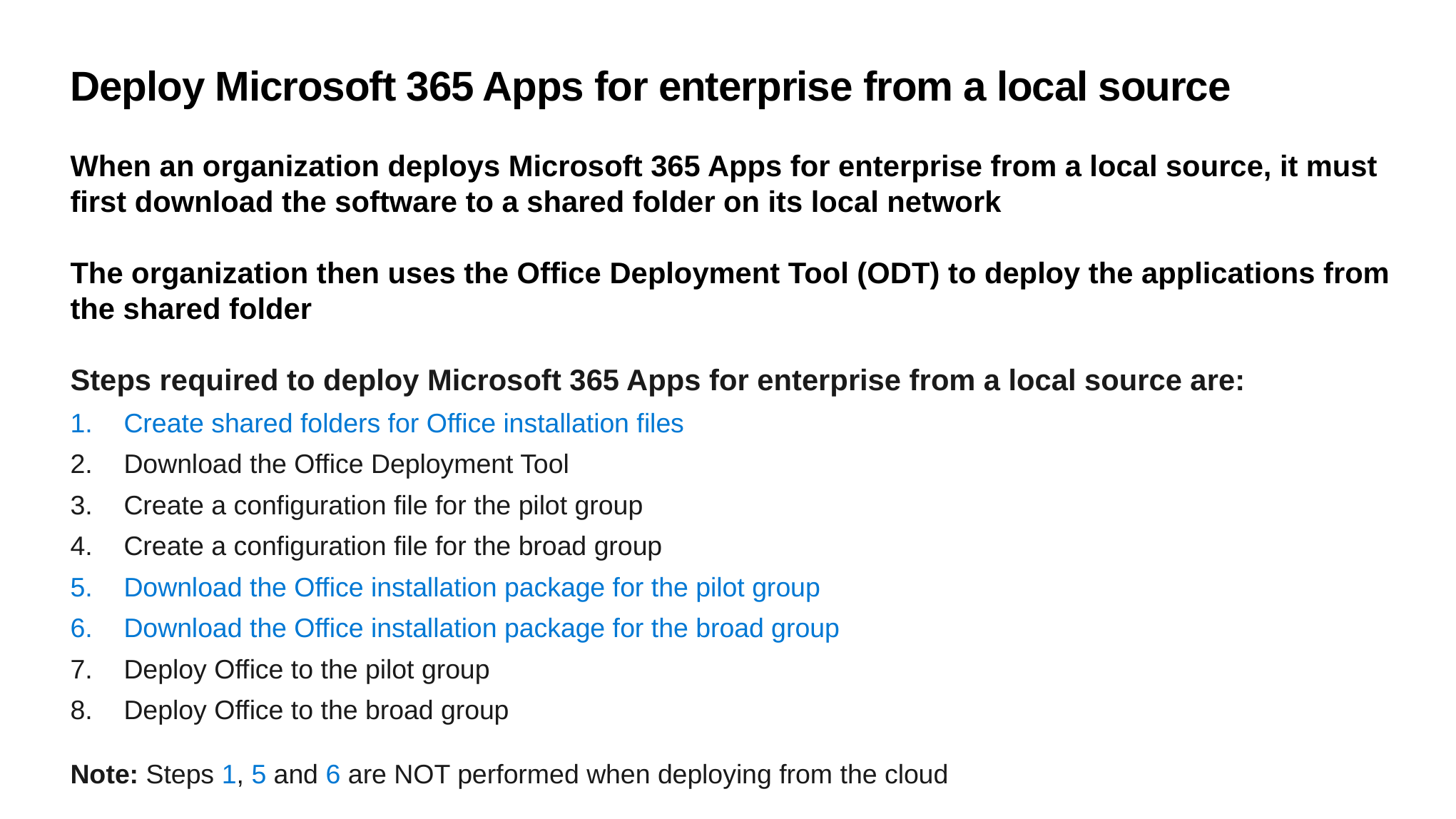

# Deploy Microsoft 365 Apps for enterprise from a local source
When an organization deploys Microsoft 365 Apps for enterprise from a local source, it must first download the software to a shared folder on its local network

The organization then uses the Office Deployment Tool (ODT) to deploy the applications from the shared folder

Steps required to deploy Microsoft 365 Apps for enterprise from a local source are:
Create shared folders for Office installation files
Download the Office Deployment Tool
Create a configuration file for the pilot group
Create a configuration file for the broad group
Download the Office installation package for the pilot group
Download the Office installation package for the broad group
Deploy Office to the pilot group
Deploy Office to the broad group

Note: Steps 1, 5 and 6 are NOT performed when deploying from the cloud